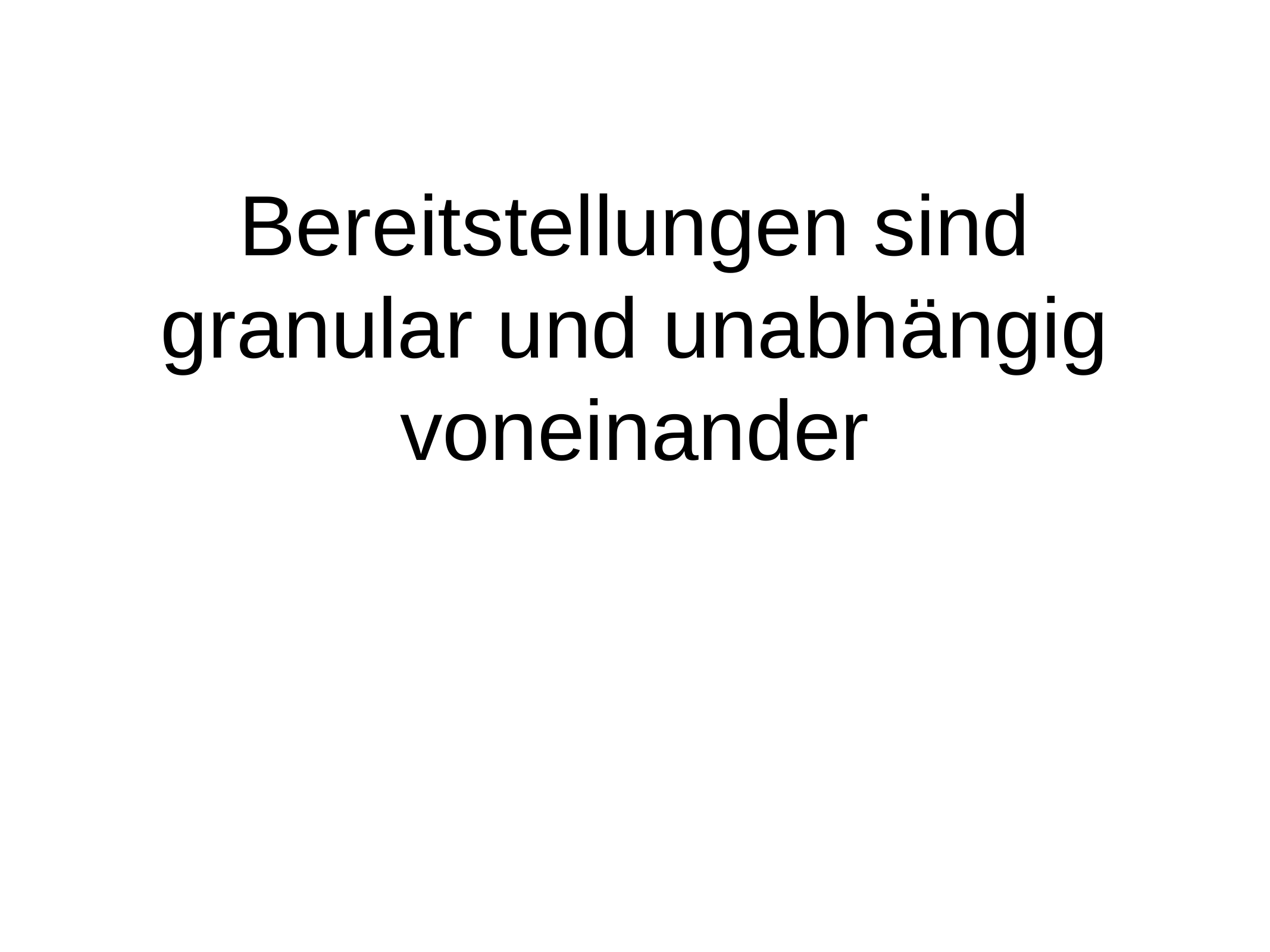

# Bereitstellungen sind granular und unabhängig voneinander